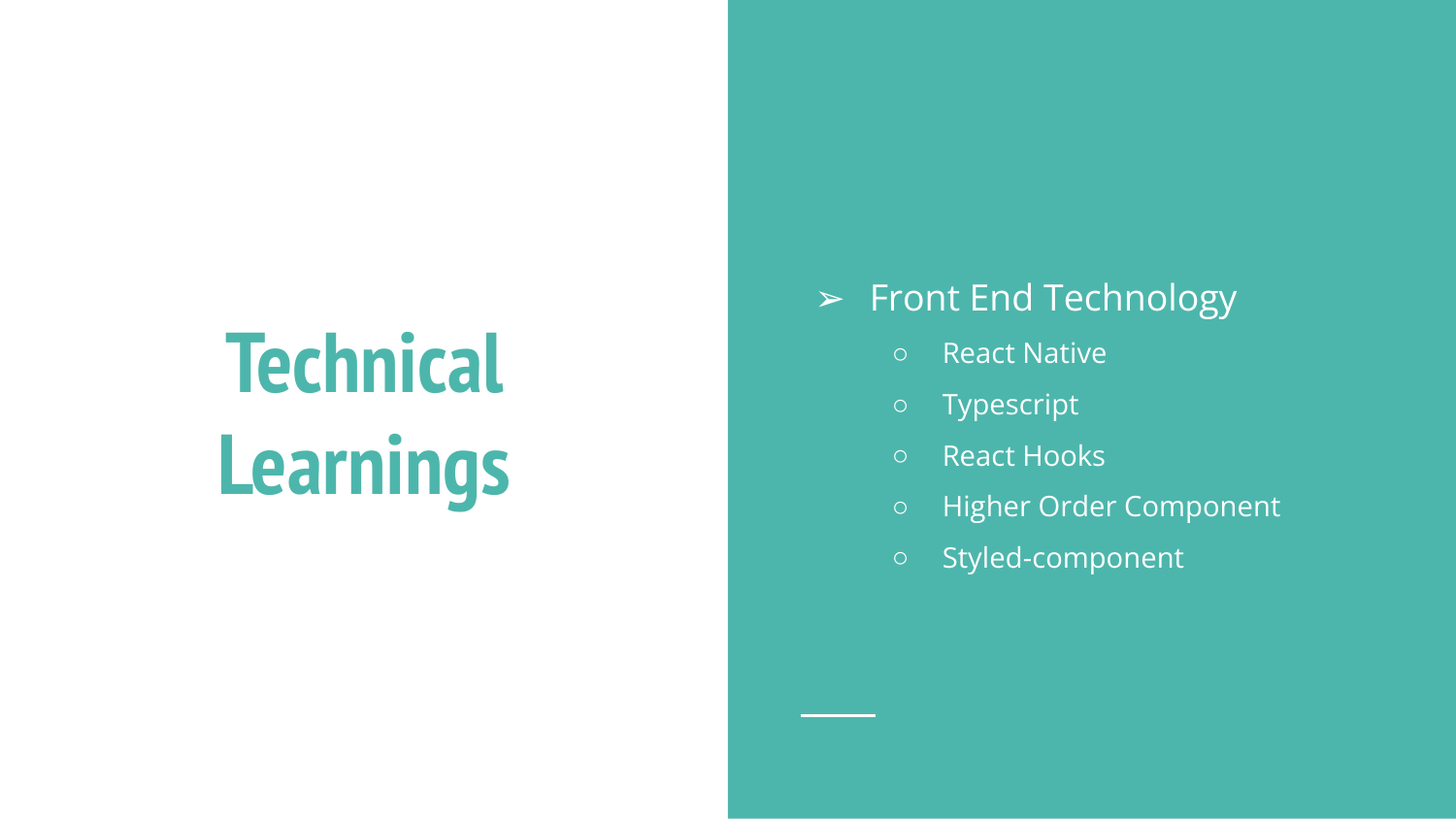

Front End Technology
React Native
Typescript
React Hooks
Higher Order Component
Styled-component
# Technical
Learnings